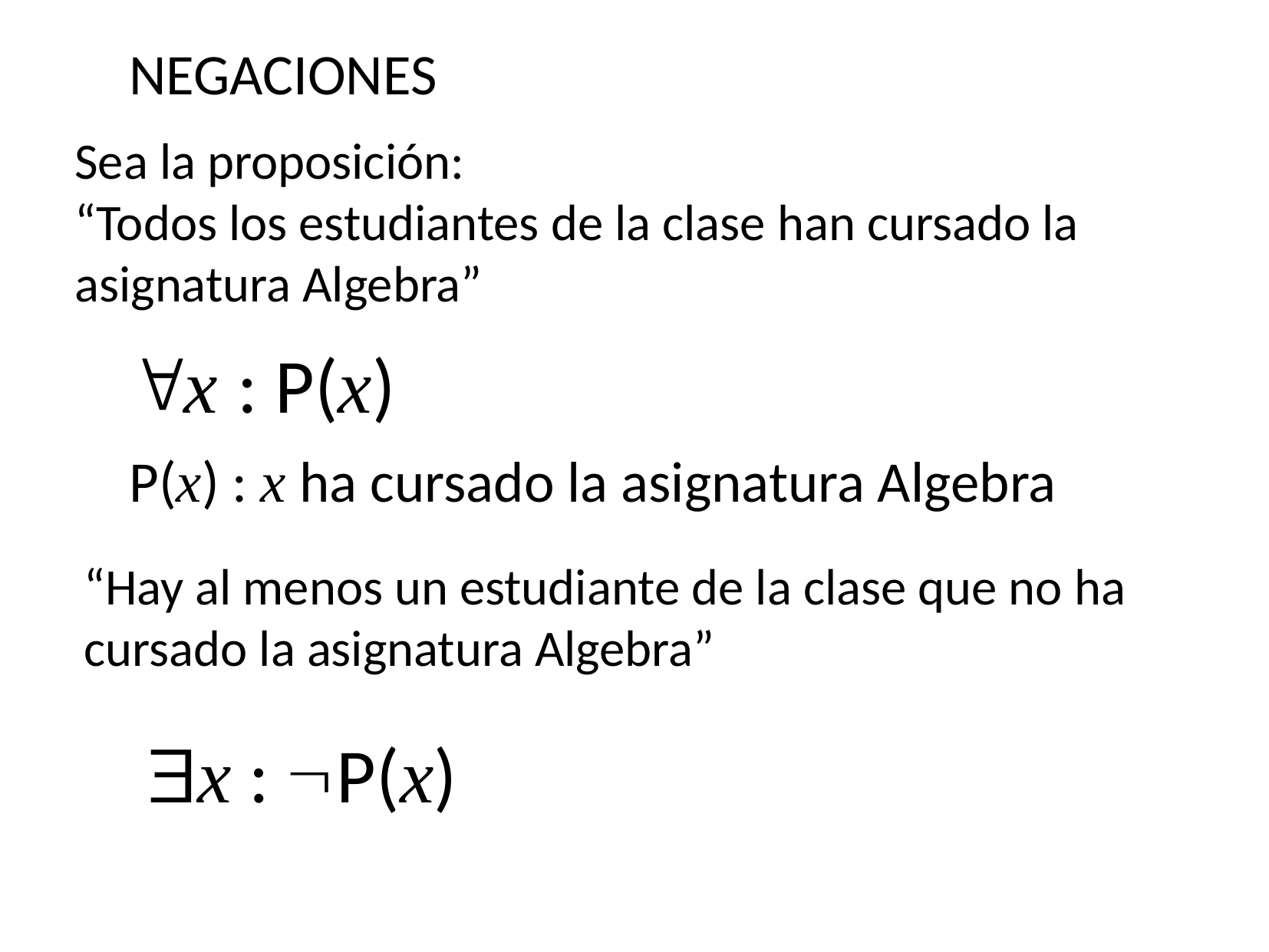

NEGACIONES
Sea la proposición:
“Todos los estudiantes de la clase han cursado la asignatura Algebra”
∀x : P(x)
P(x) : x ha cursado la asignatura Algebra
“Hay al menos un estudiante de la clase que no ha cursado la asignatura Algebra”
∃x : ¬P(x)